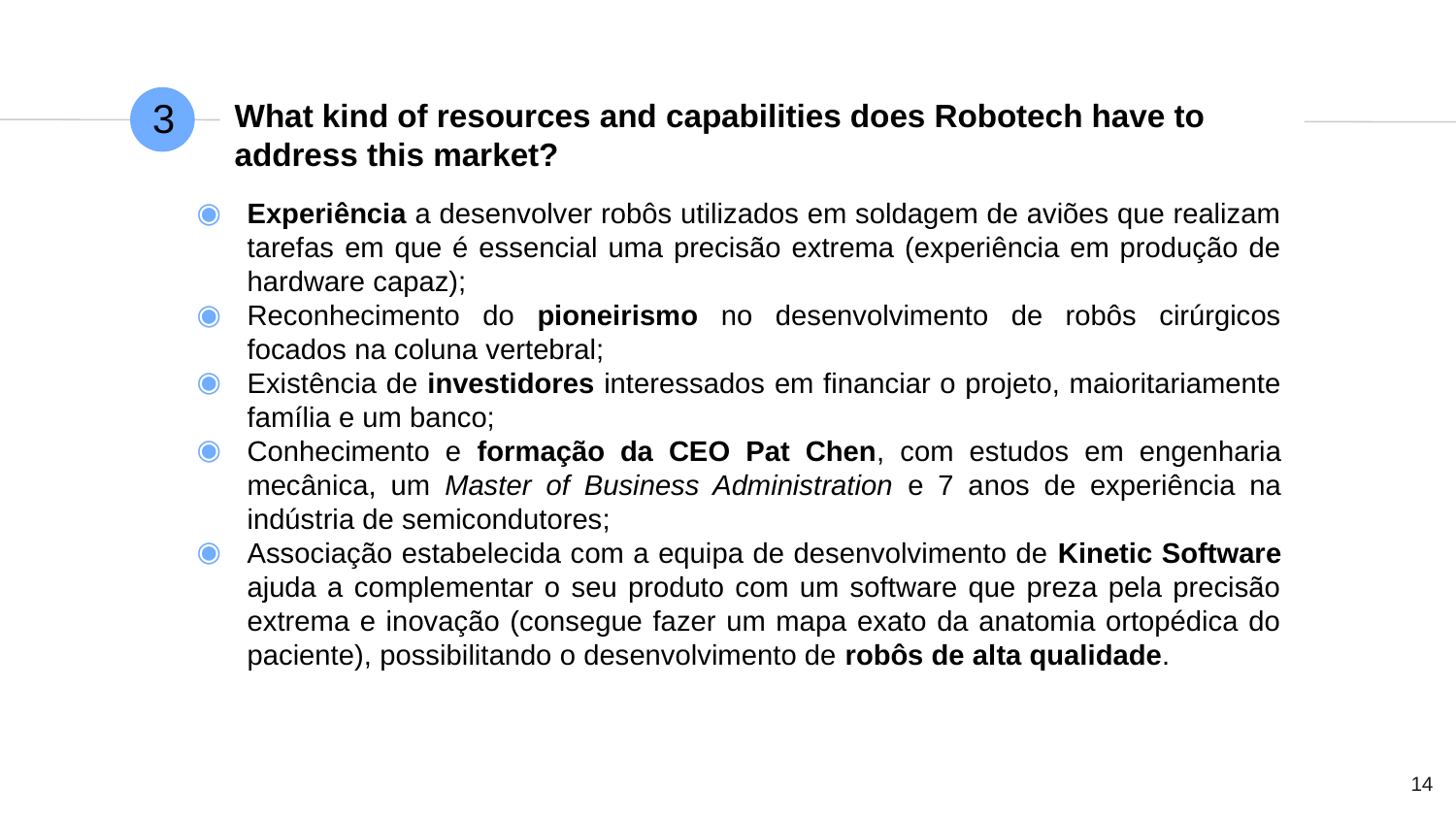

3
# What kind of resources and capabilities does Robotech have to address this market?
Experiência a desenvolver robôs utilizados em soldagem de aviões que realizam tarefas em que é essencial uma precisão extrema (experiência em produção de hardware capaz);
Reconhecimento do pioneirismo no desenvolvimento de robôs cirúrgicos focados na coluna vertebral;
Existência de investidores interessados em financiar o projeto, maioritariamente família e um banco;
Conhecimento e formação da CEO Pat Chen, com estudos em engenharia mecânica, um Master of Business Administration e 7 anos de experiência na indústria de semicondutores;
Associação estabelecida com a equipa de desenvolvimento de Kinetic Software ajuda a complementar o seu produto com um software que preza pela precisão extrema e inovação (consegue fazer um mapa exato da anatomia ortopédica do paciente), possibilitando o desenvolvimento de robôs de alta qualidade.
14